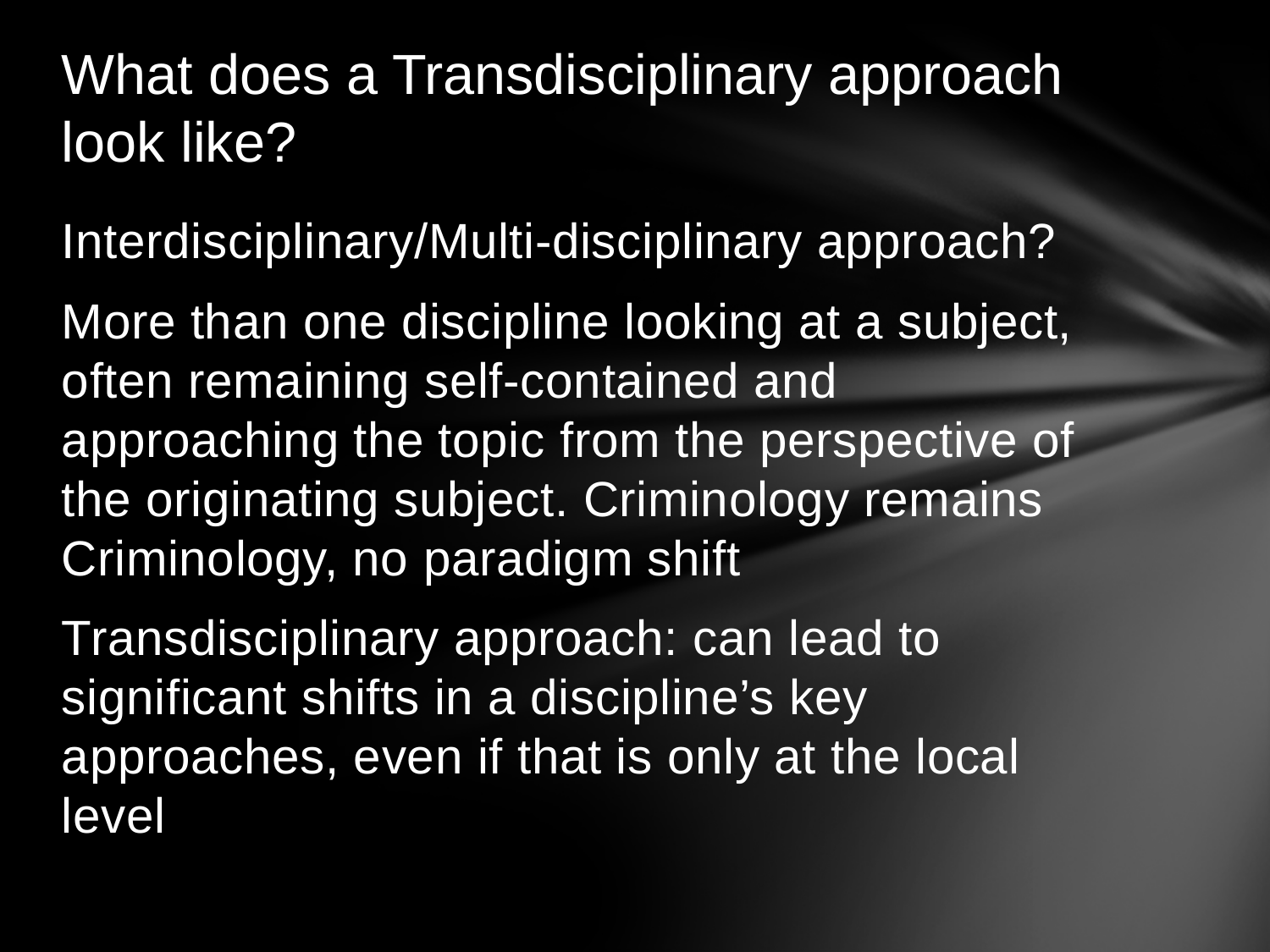

# What does a Transdisciplinary approach look like?
Interdisciplinary/Multi-disciplinary approach?
More than one discipline looking at a subject, often remaining self-contained and approaching the topic from the perspective of the originating subject. Criminology remains Criminology, no paradigm shift
Transdisciplinary approach: can lead to significant shifts in a discipline’s key approaches, even if that is only at the local level